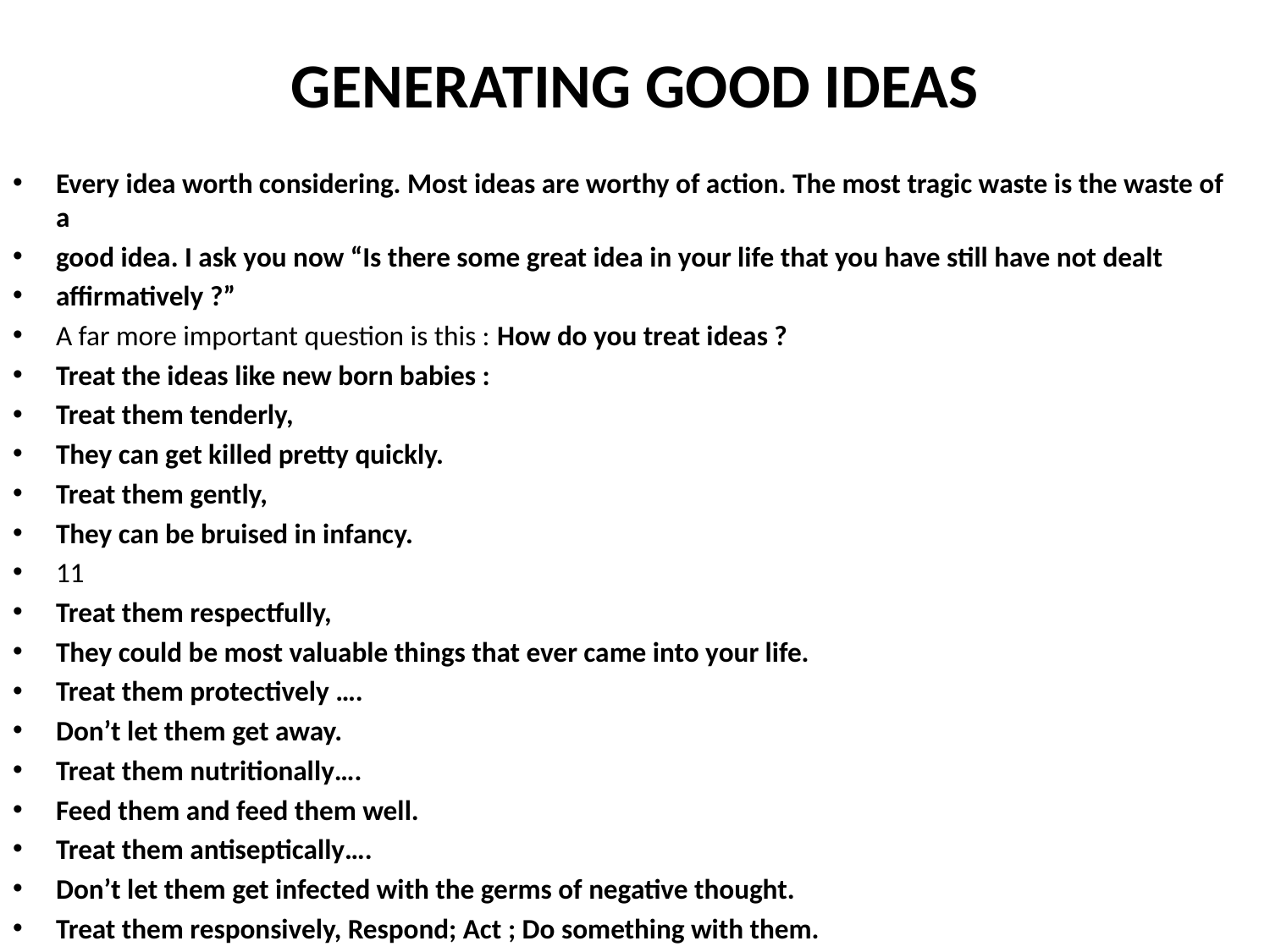

# GENERATING GOOD IDEAS
Every idea worth considering. Most ideas are worthy of action. The most tragic waste is the waste of a
good idea. I ask you now “Is there some great idea in your life that you have still have not dealt
affirmatively ?”
A far more important question is this : How do you treat ideas ?
Treat the ideas like new born babies :
Treat them tenderly,
They can get killed pretty quickly.
Treat them gently,
They can be bruised in infancy.
11
Treat them respectfully,
They could be most valuable things that ever came into your life.
Treat them protectively ….
Don’t let them get away.
Treat them nutritionally….
Feed them and feed them well.
Treat them antiseptically….
Don’t let them get infected with the germs of negative thought.
Treat them responsively, Respond; Act ; Do something with them.